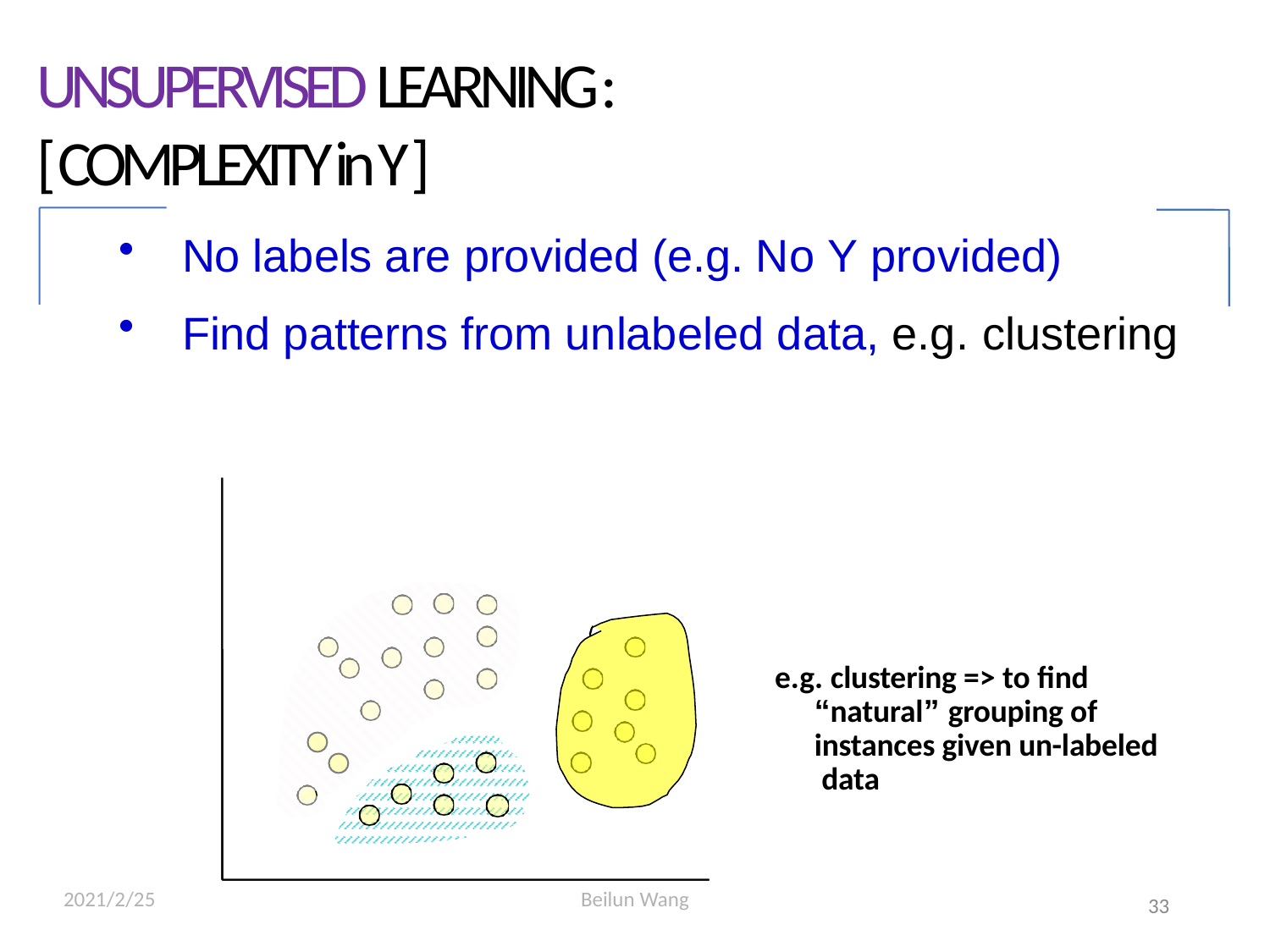

UNSUPERVISED LEARNING :
[ COMPLEXITY in Y ]
No labels are provided (e.g. No Y provided)
Find patterns from unlabeled data, e.g. clustering

e.g. clustering => to find  “natural” grouping of  instances given un-labeled  data

2021/2/25
Beilun Wang
33